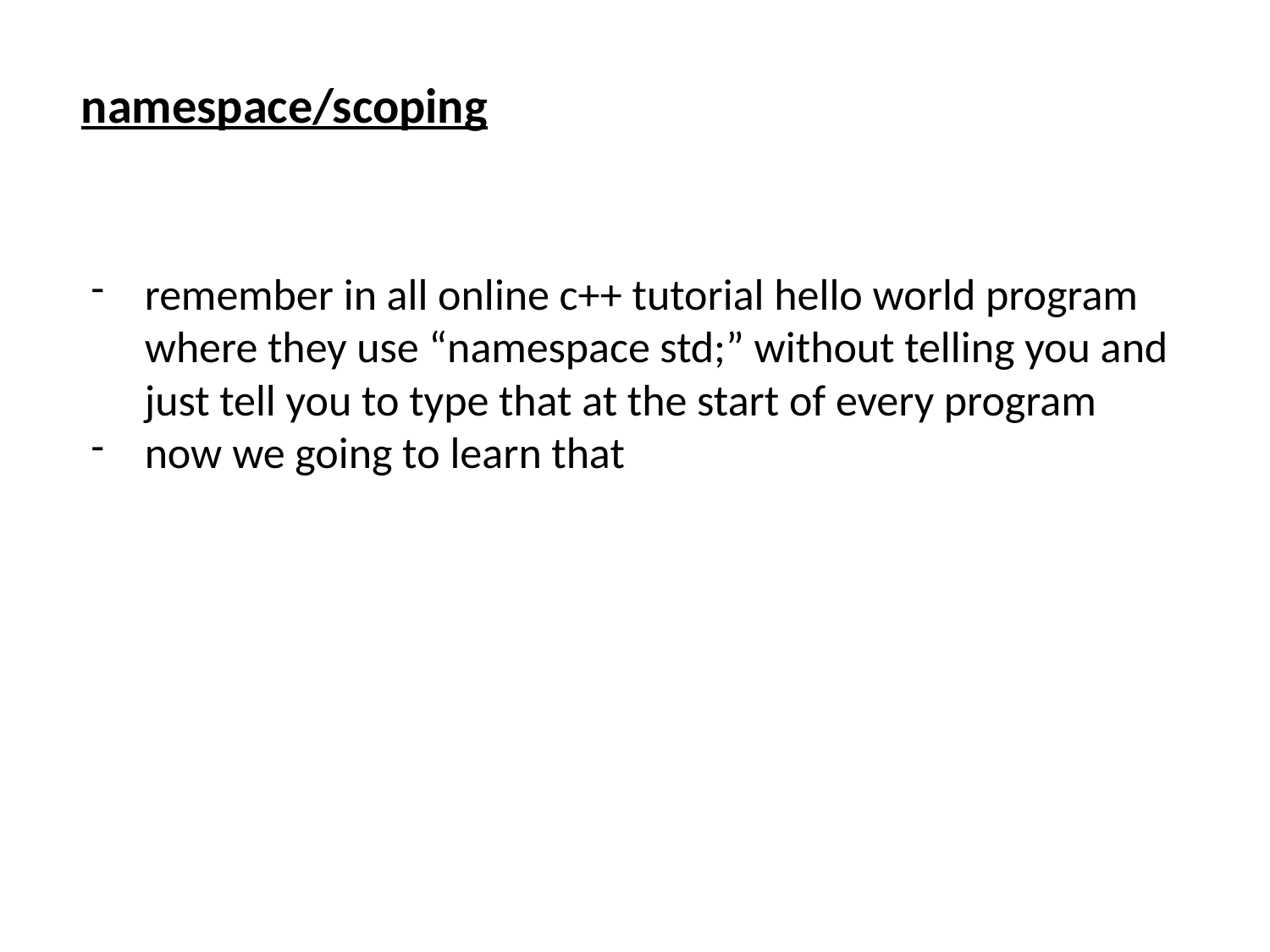

namespace/scoping
remember in all online c++ tutorial hello world program where they use “namespace std;” without telling you and just tell you to type that at the start of every program
now we going to learn that